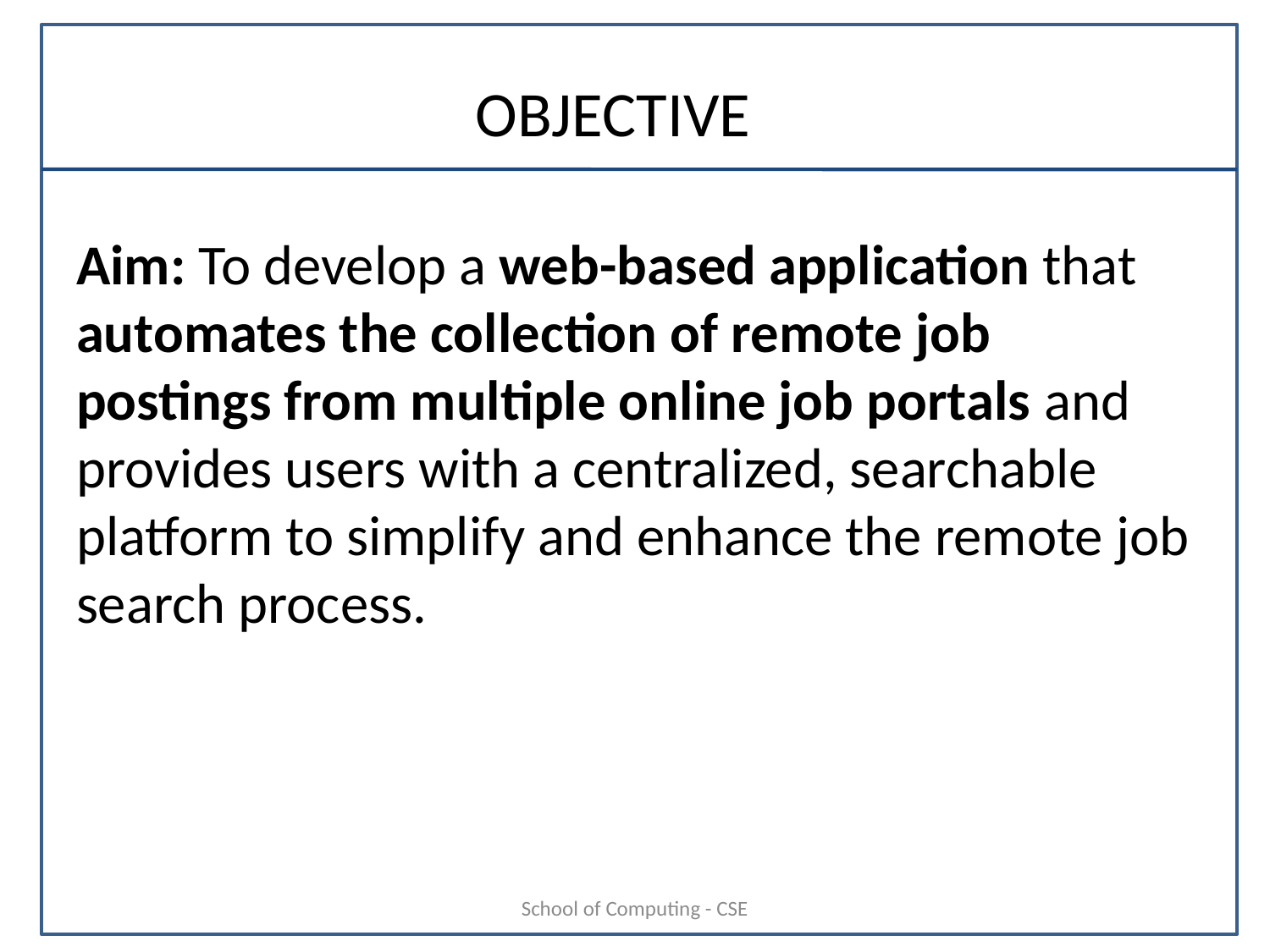

# OBJECTIVE
Aim: To develop a web-based application that automates the collection of remote job postings from multiple online job portals and provides users with a centralized, searchable platform to simplify and enhance the remote job search process.

School of Computing - CSE
9